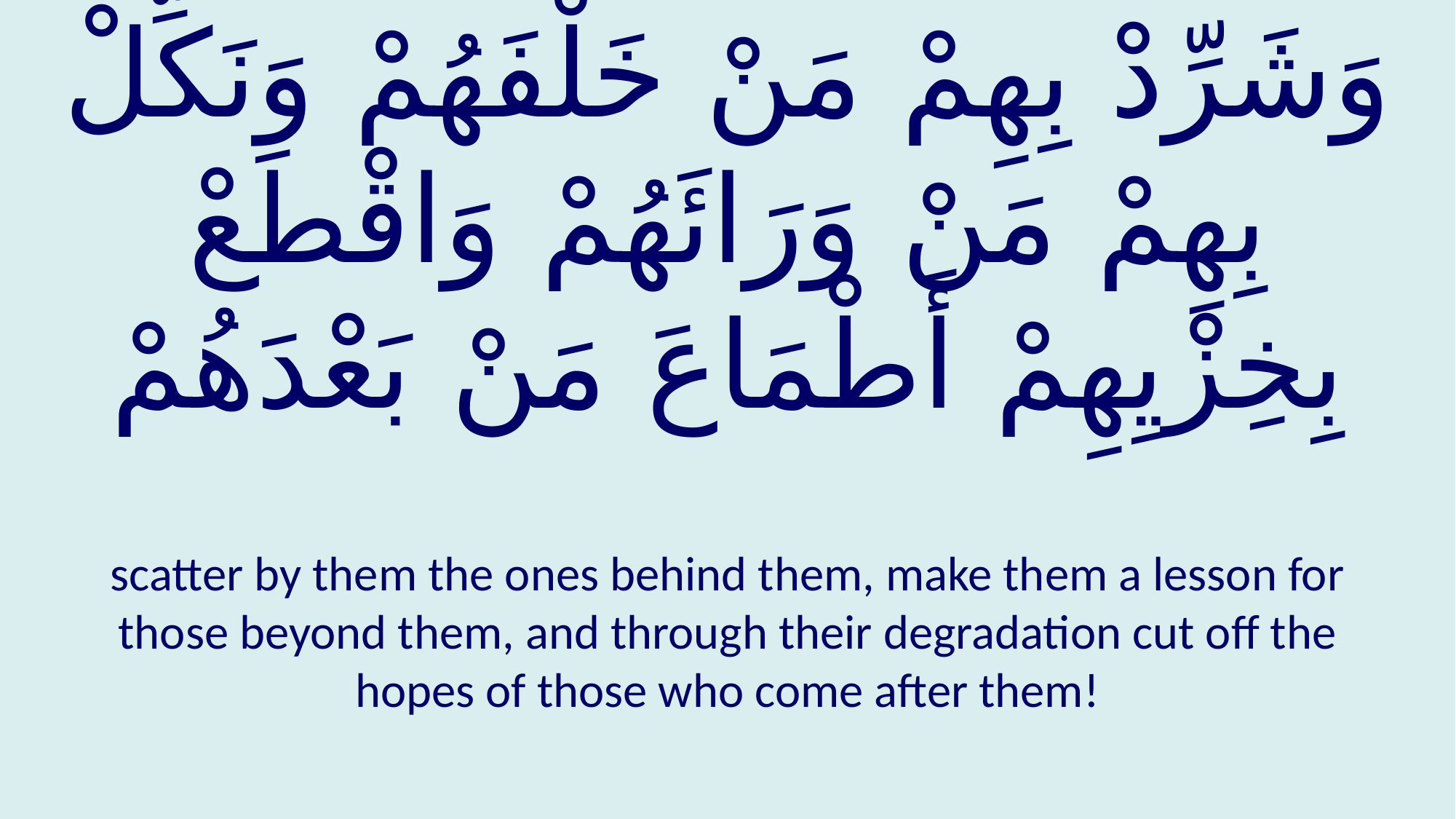

# وَشَرِّدْ بِهِمْ مَنْ خَلْفَهُمْ وَنَكِّلْ بِهِمْ مَنْ وَرَائَهُمْ وَاقْطَعْ بِخِزْيِهِمْ أَطْمَاعَ مَنْ بَعْدَهُمْ
scatter by them the ones behind them, make them a lesson for those beyond them, and through their degradation cut off the hopes of those who come after them!